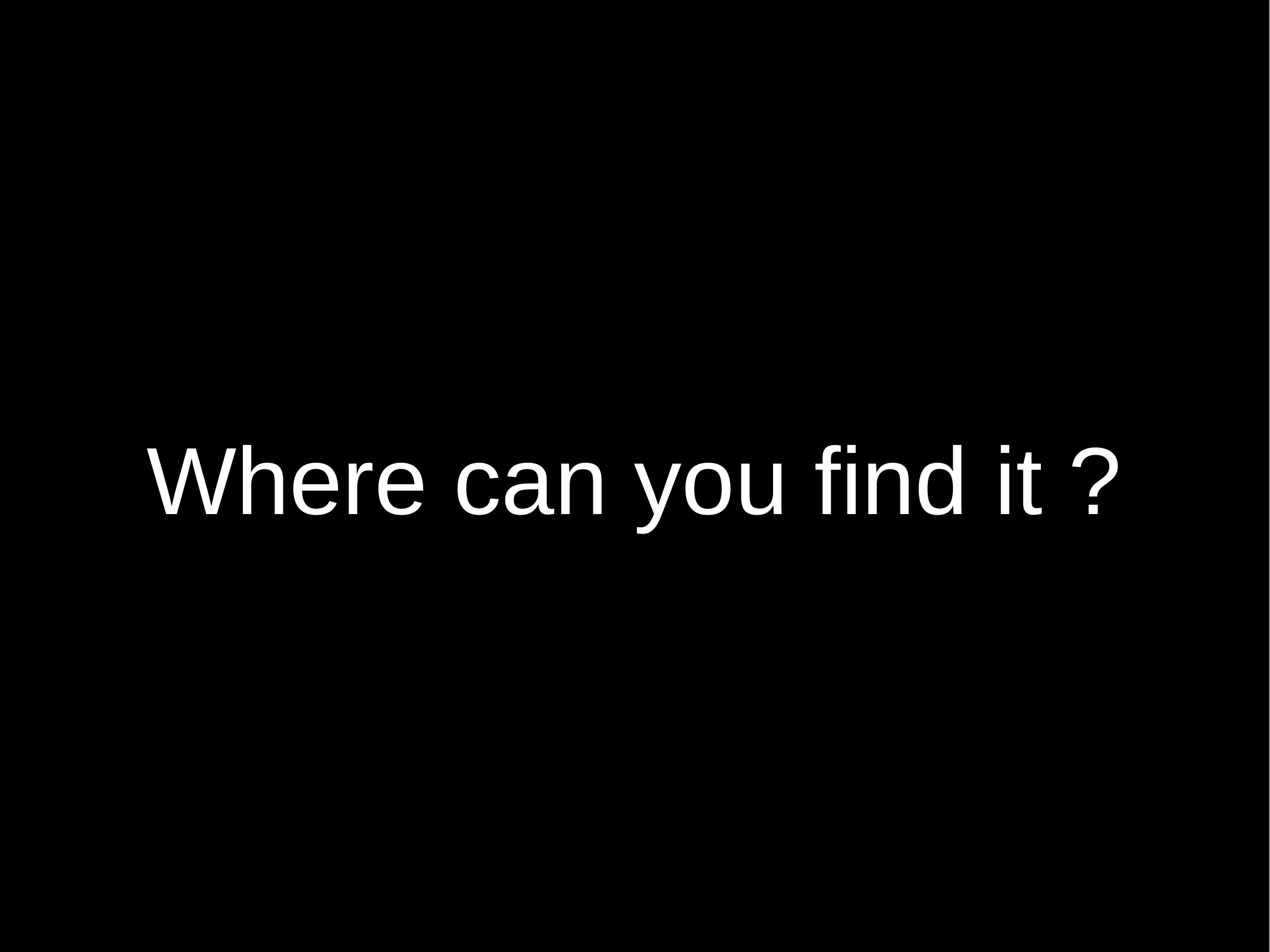

# Where can you find it ?